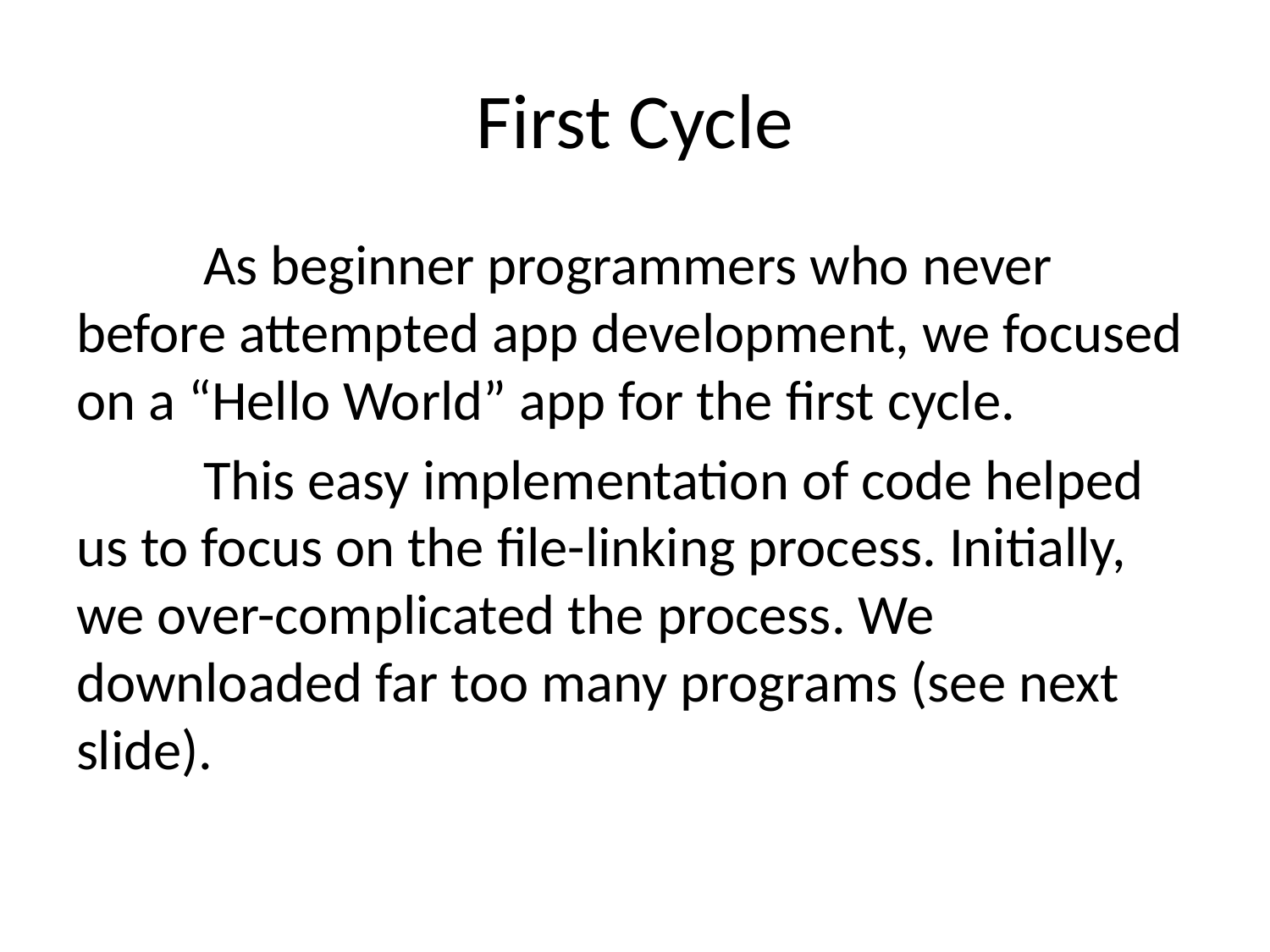

# First Cycle
	As beginner programmers who never before attempted app development, we focused on a “Hello World” app for the first cycle.
	This easy implementation of code helped us to focus on the file-linking process. Initially, we over-complicated the process. We downloaded far too many programs (see next slide).